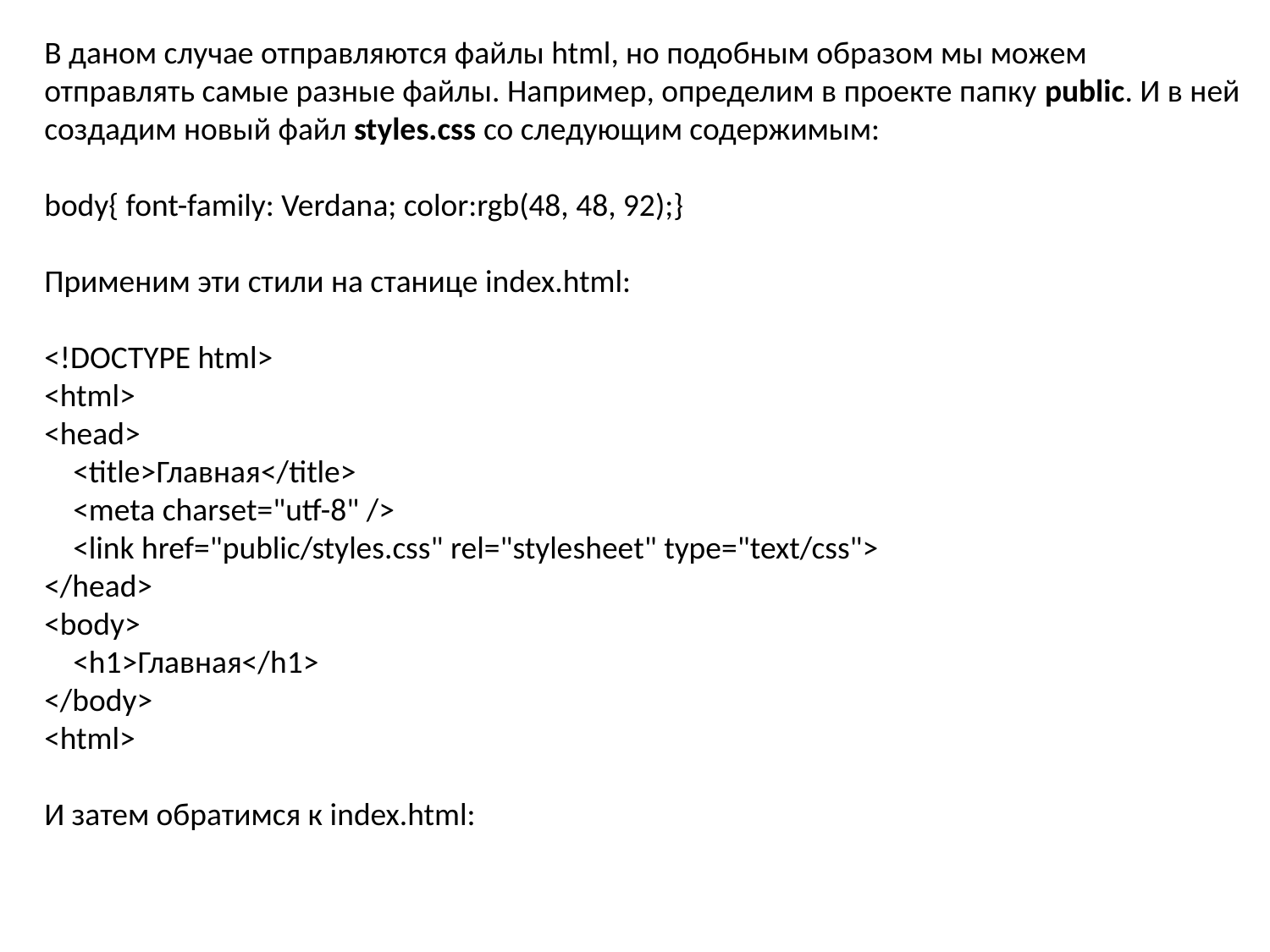

В даном случае отправляются файлы html, но подобным образом мы можем отправлять самые разные файлы. Например, определим в проекте папку public. И в ней создадим новый файл styles.css со следующим содержимым:

body{ font-family: Verdana; color:rgb(48, 48, 92);}

Применим эти стили на станице index.html:

<!DOCTYPE html>
<html>
<head>
    <title>Главная</title>
    <meta charset="utf-8" />
    <link href="public/styles.css" rel="stylesheet" type="text/css">
</head>
<body>
    <h1>Главная</h1>
</body>
<html>

И затем обратимся к index.html: